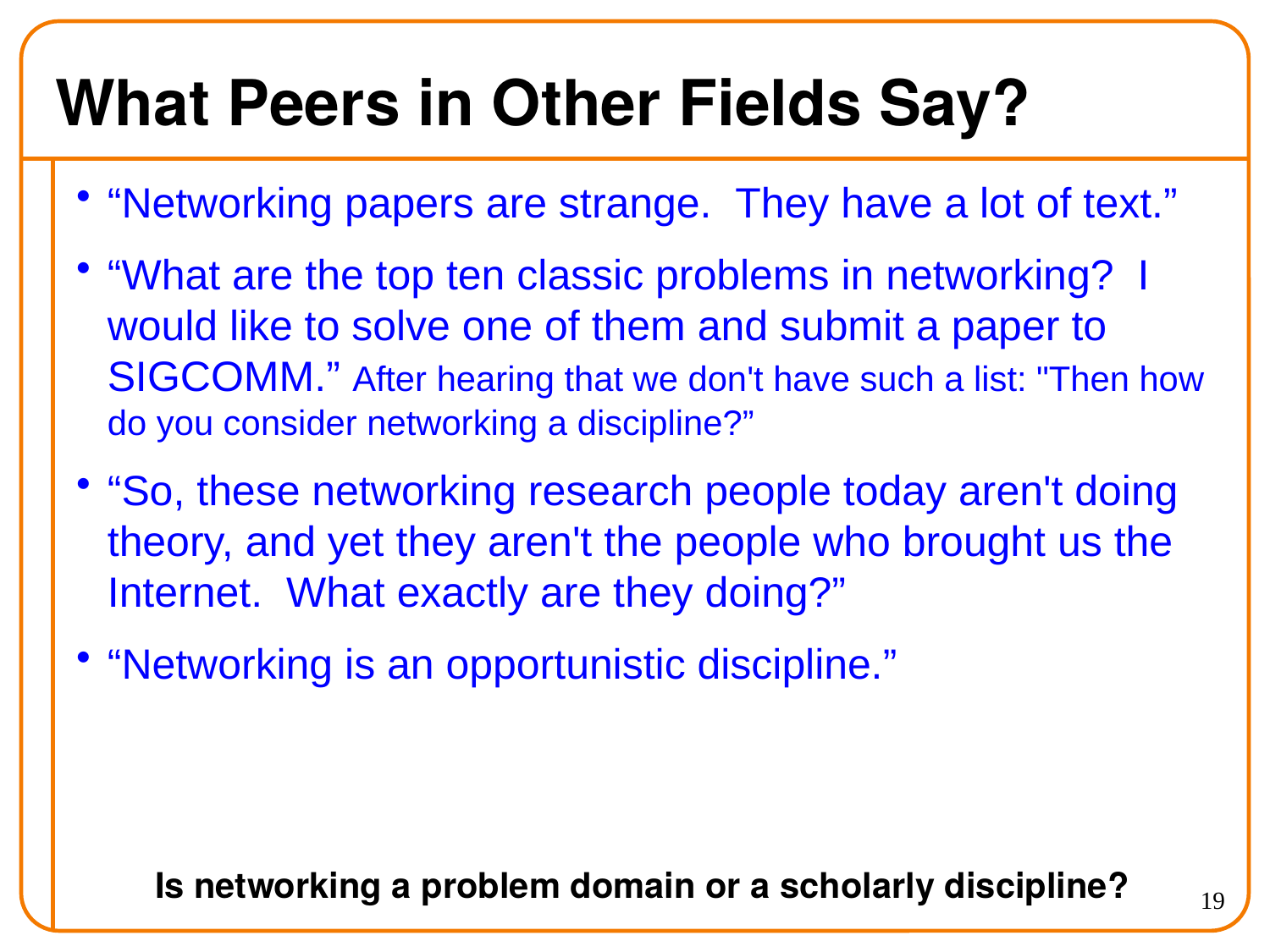

# What Peers in Other Fields Say?
“Networking papers are strange.  They have a lot of text.”
“What are the top ten classic problems in networking?  I would like to solve one of them and submit a paper to SIGCOMM.” After hearing that we don't have such a list: "Then how do you consider networking a discipline?”
“So, these networking research people today aren't doing theory, and yet they aren't the people who brought us the Internet.  What exactly are they doing?”
“Networking is an opportunistic discipline.”
Is networking a problem domain or a scholarly discipline?
19